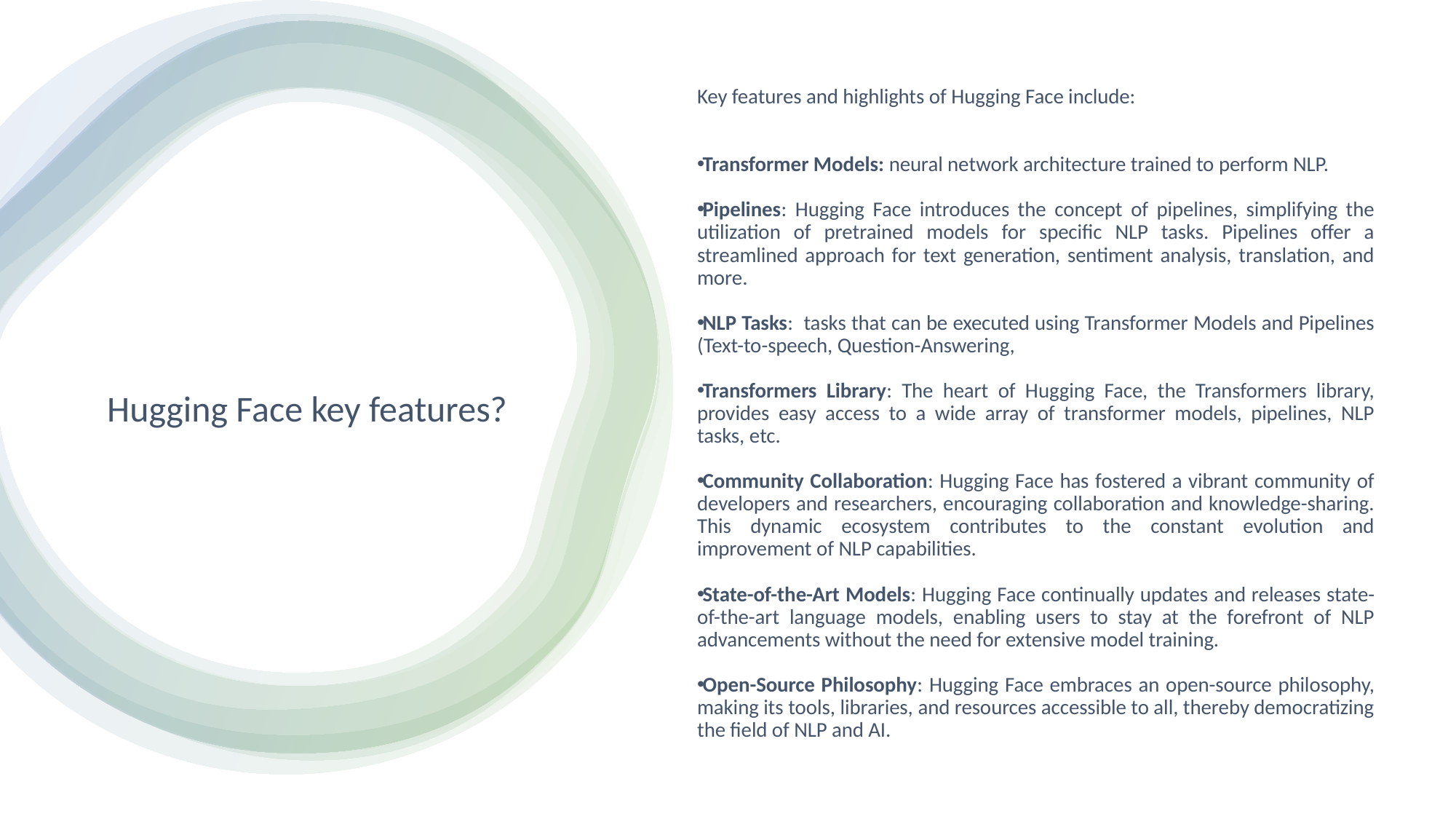

Key features and highlights of Hugging Face include:

Transformer Models: neural network architecture trained to perform NLP.

Pipelines: Hugging Face introduces the concept of pipelines, simplifying the utilization of pretrained models for specific NLP tasks. Pipelines offer a streamlined approach for text generation, sentiment analysis, translation, and more.

NLP Tasks:  tasks that can be executed using Transformer Models and Pipelines (Text-to-speech, Question-Answering,

Transformers Library: The heart of Hugging Face, the Transformers library, provides easy access to a wide array of transformer models, pipelines, NLP tasks, etc.

Community Collaboration: Hugging Face has fostered a vibrant community of developers and researchers, encouraging collaboration and knowledge-sharing. This dynamic ecosystem contributes to the constant evolution and improvement of NLP capabilities.

State-of-the-Art Models: Hugging Face continually updates and releases state-of-the-art language models, enabling users to stay at the forefront of NLP advancements without the need for extensive model training.

Open-Source Philosophy: Hugging Face embraces an open-source philosophy, making its tools, libraries, and resources accessible to all, thereby democratizing the field of NLP and AI.

# Hugging Face key features?